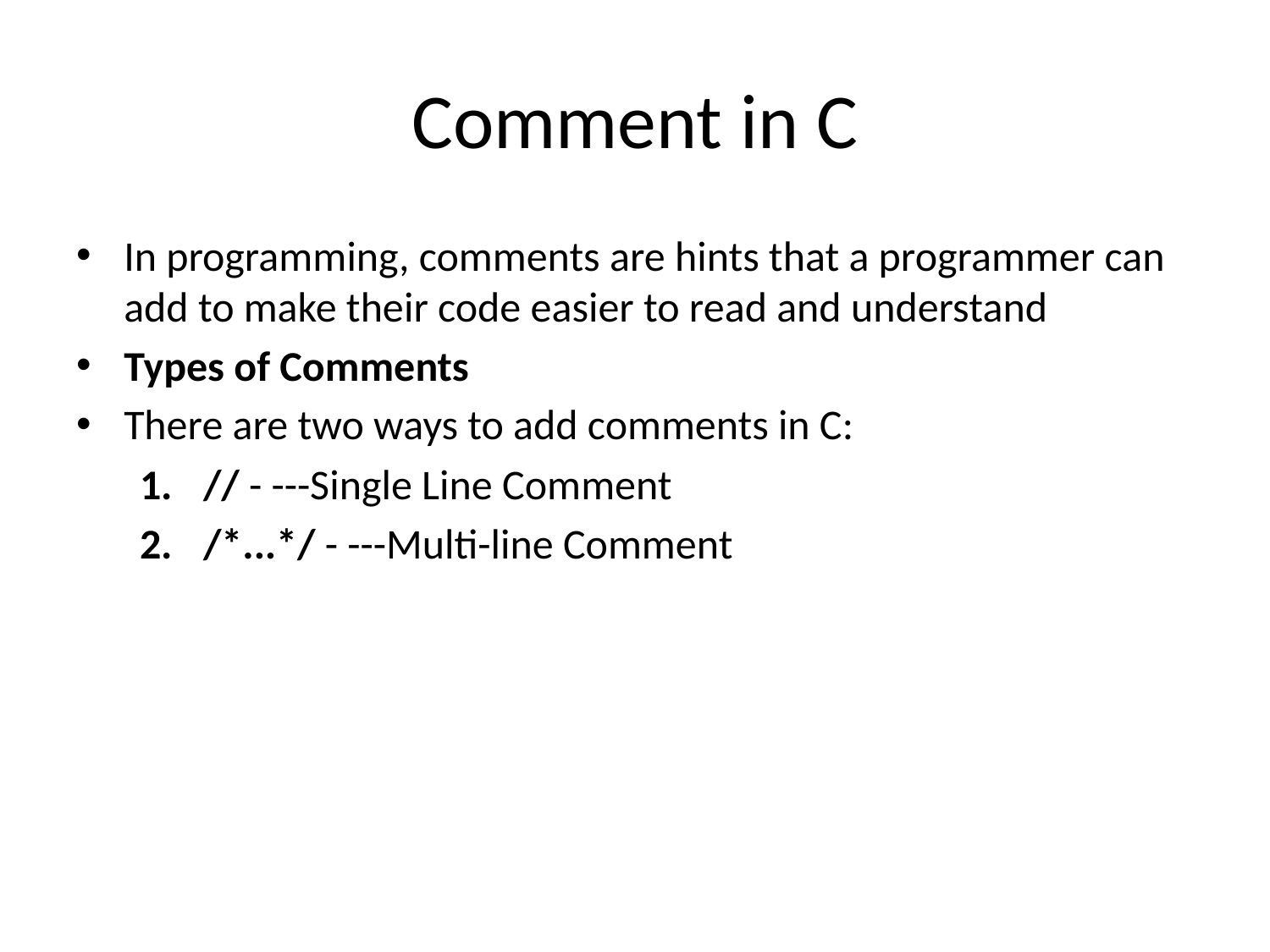

# Comment in C
In programming, comments are hints that a programmer can add to make their code easier to read and understand
Types of Comments
There are two ways to add comments in C:
// - ---Single Line Comment
/*...*/ - ---Multi-line Comment